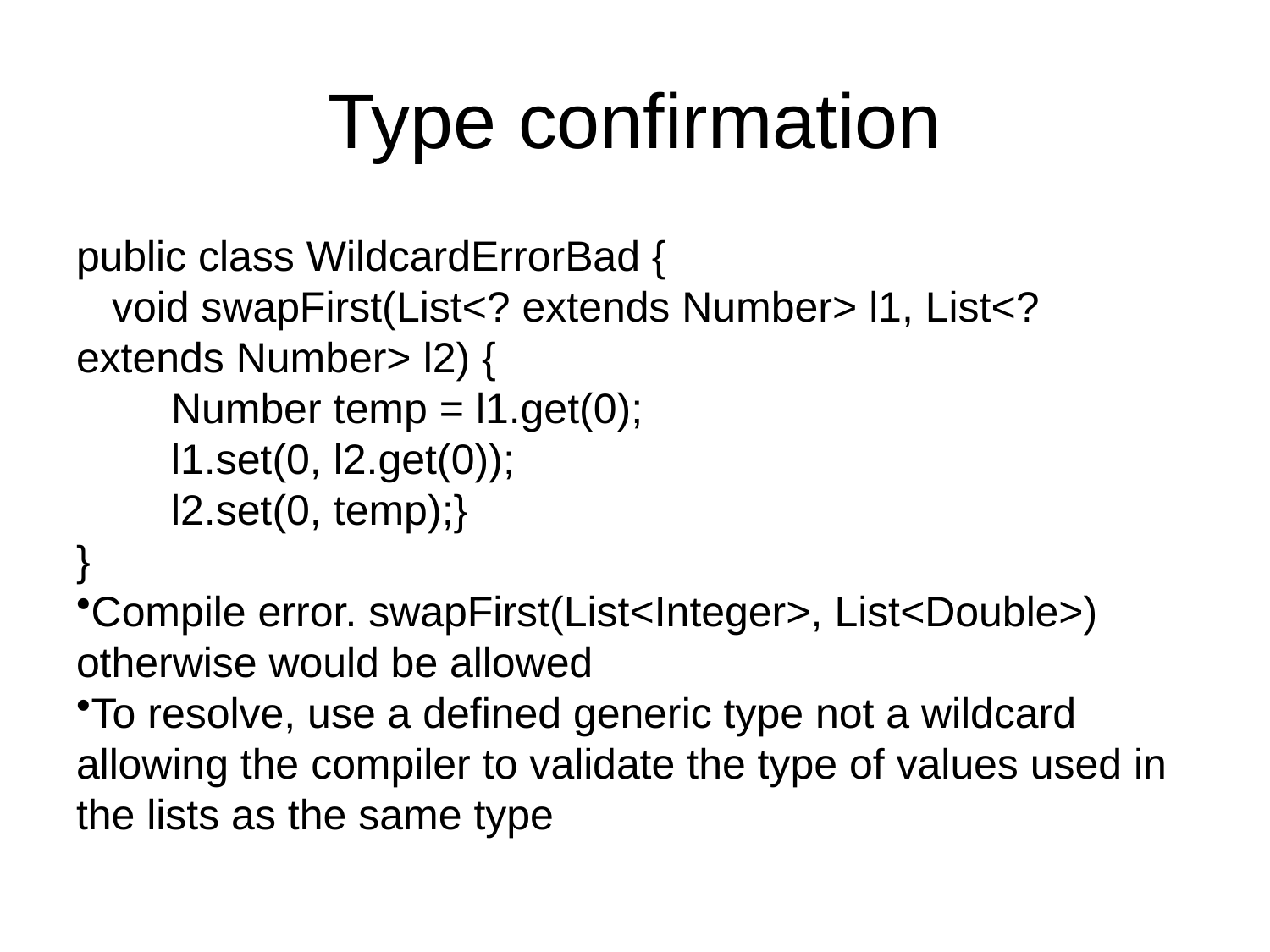

# Type confirmation
public class WildcardErrorBad {
   void swapFirst(List<? extends Number> l1, List<? extends Number> l2) {
        Number temp = l1.get(0);
        l1.set(0, l2.get(0));
        l2.set(0, temp);}
}
Compile error. swapFirst(List<Integer>, List<Double>) otherwise would be allowed
To resolve, use a defined generic type not a wildcard allowing the compiler to validate the type of values used in the lists as the same type